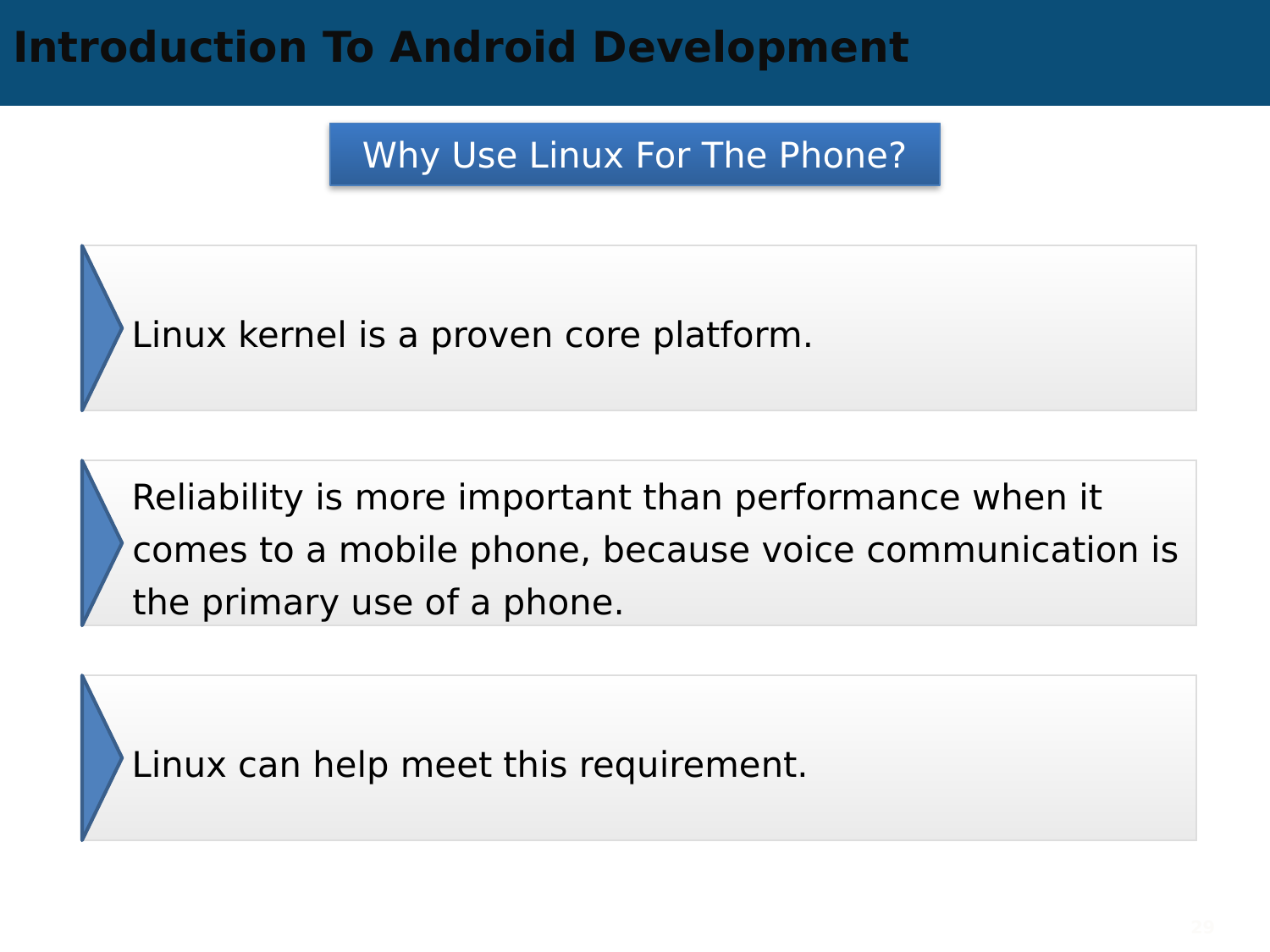

# Introduction To Android Development
Why Use Linux For The Phone?
Linux kernel is a proven core platform.

Reliability is more important than performance when it comes to a mobile phone, because voice communication is the primary use of a phone.

Linux can help meet this requirement.